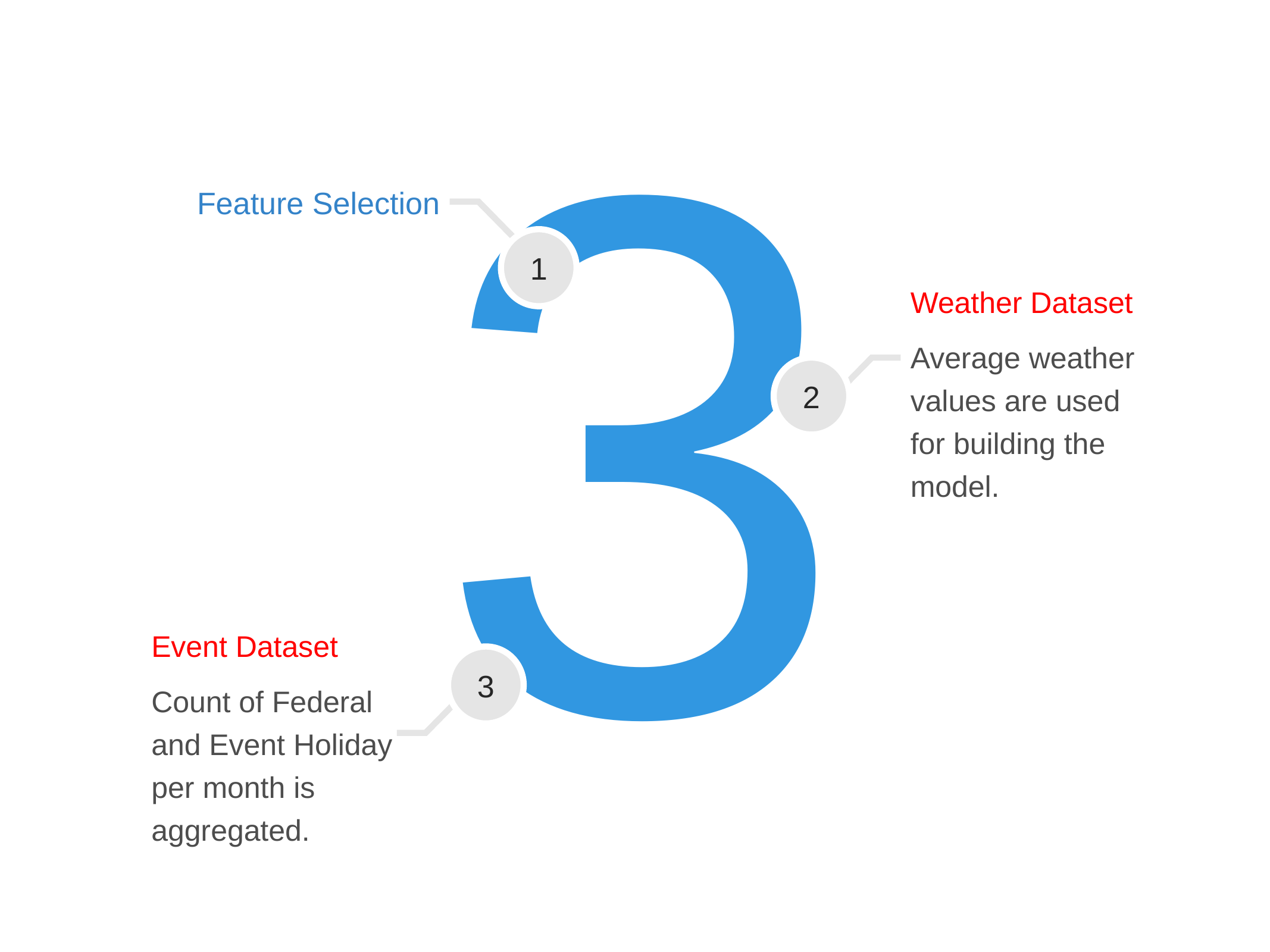

3
Feature Selection

1

Weather Dataset
Average weather values are used for building the model.
2

3

Event Dataset
Count of Federal and Event Holiday per month is aggregated.